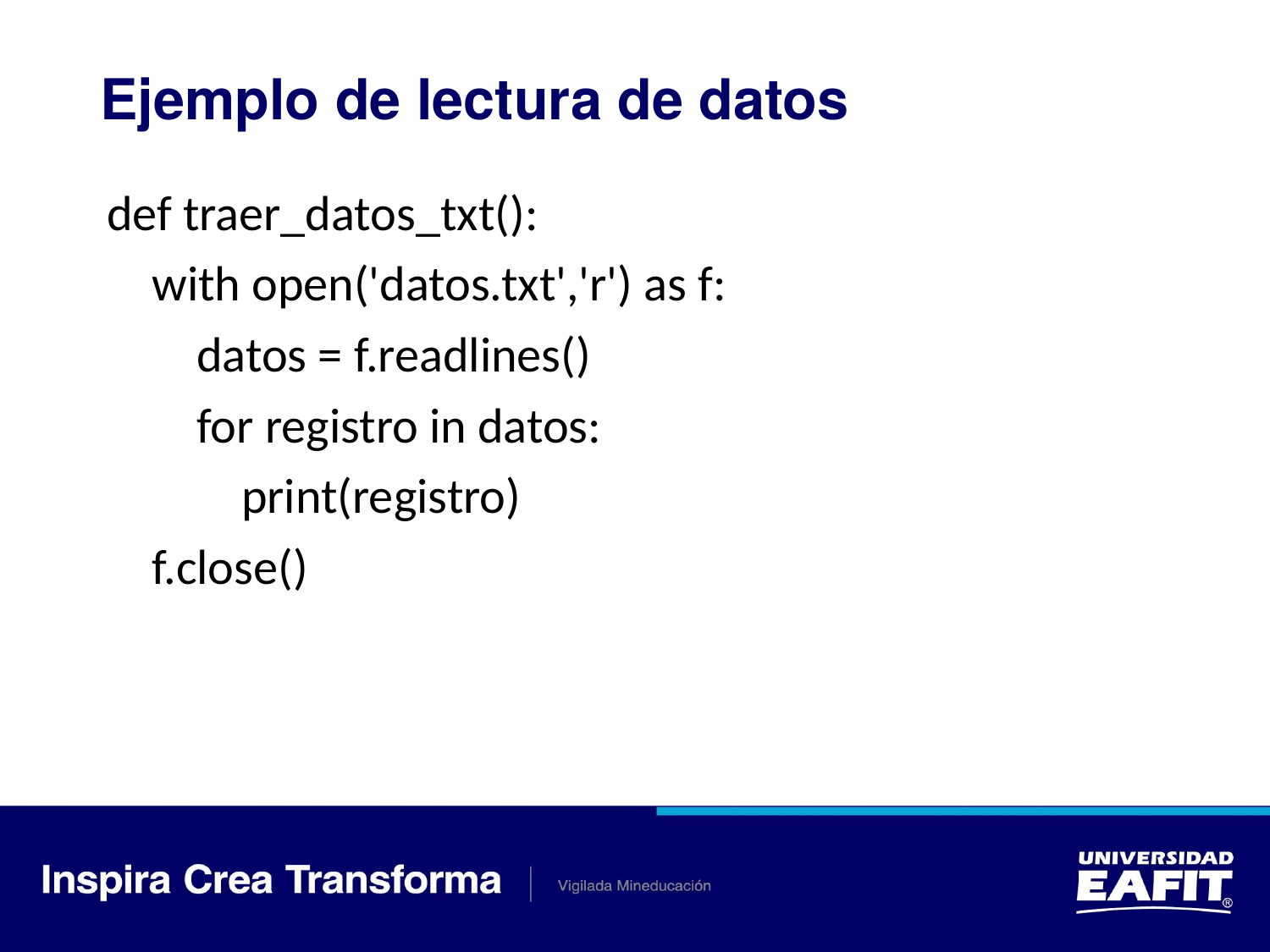

# Ejemplo de lectura de datos
def traer_datos_txt():
    with open('datos.txt','r') as f:
        datos = f.readlines()
        for registro in datos:
            print(registro)
    f.close()